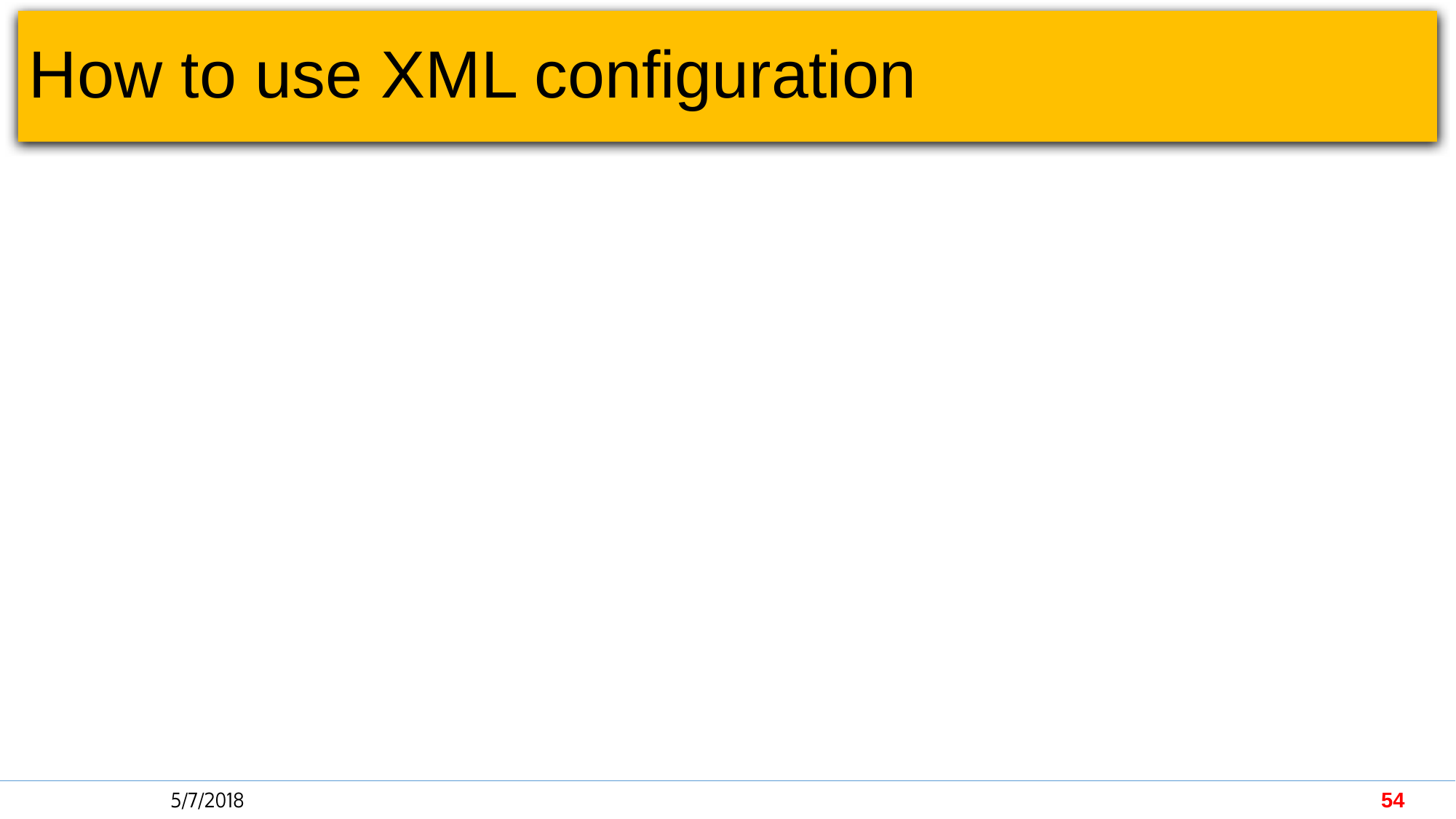

# How to use XML configuration

5/7/2018
54